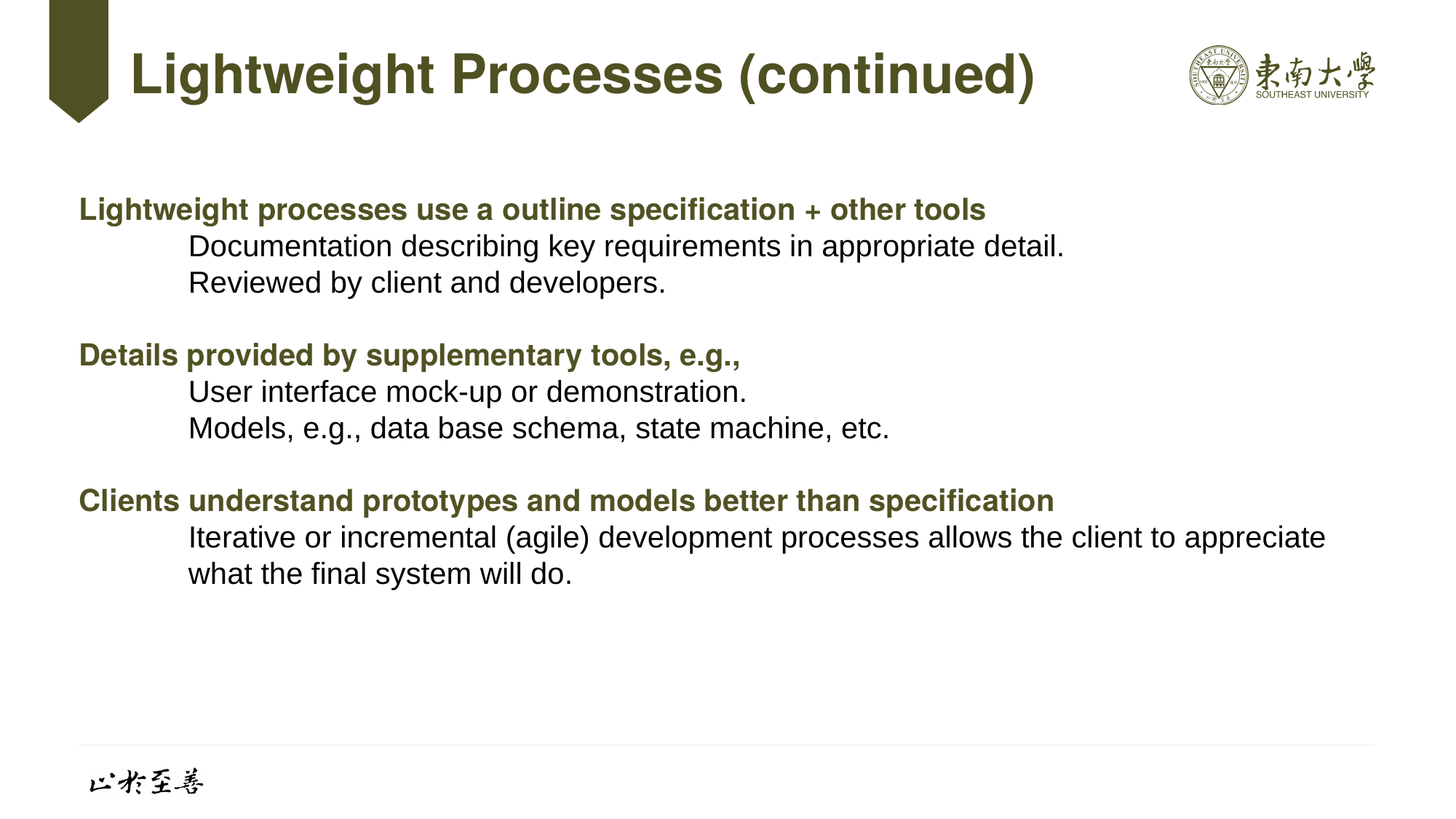

# Lightweight Processes (continued)
Lightweight processes use a outline specification + other tools
	Documentation describing key requirements in appropriate detail.
	Reviewed by client and developers.

Details provided by supplementary tools, e.g.,
	User interface mock-up or demonstration.
	Models, e.g., data base schema, state machine, etc.

Clients understand prototypes and models better than specification
	Iterative or incremental (agile) development processes allows the client to appreciate 	what the final system will do.
28